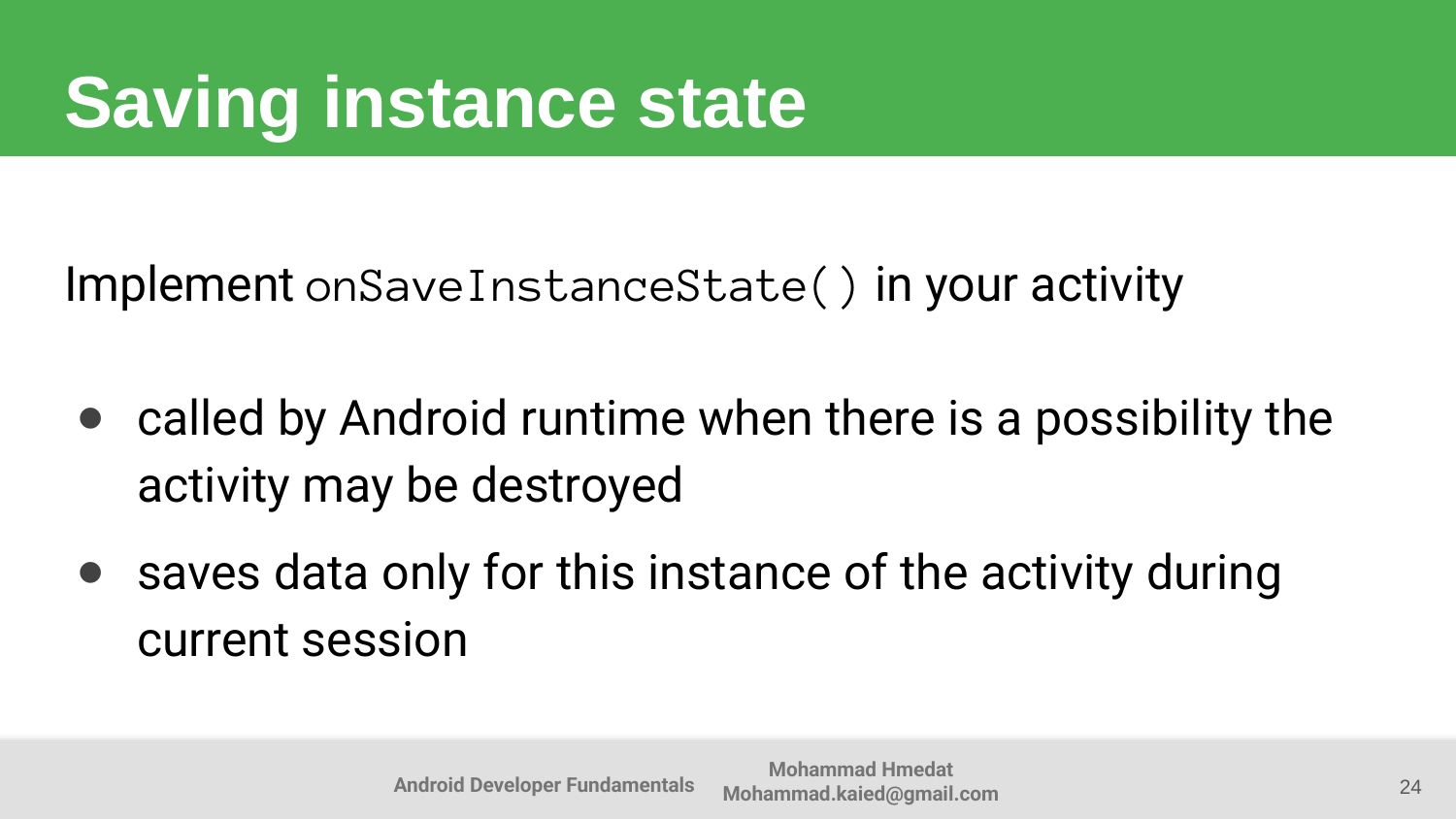

# Saving instance state

Implement onSaveInstanceState() in your activity

called by Android runtime when there is a possibility the activity may be destroyed
saves data only for this instance of the activity during current session

24